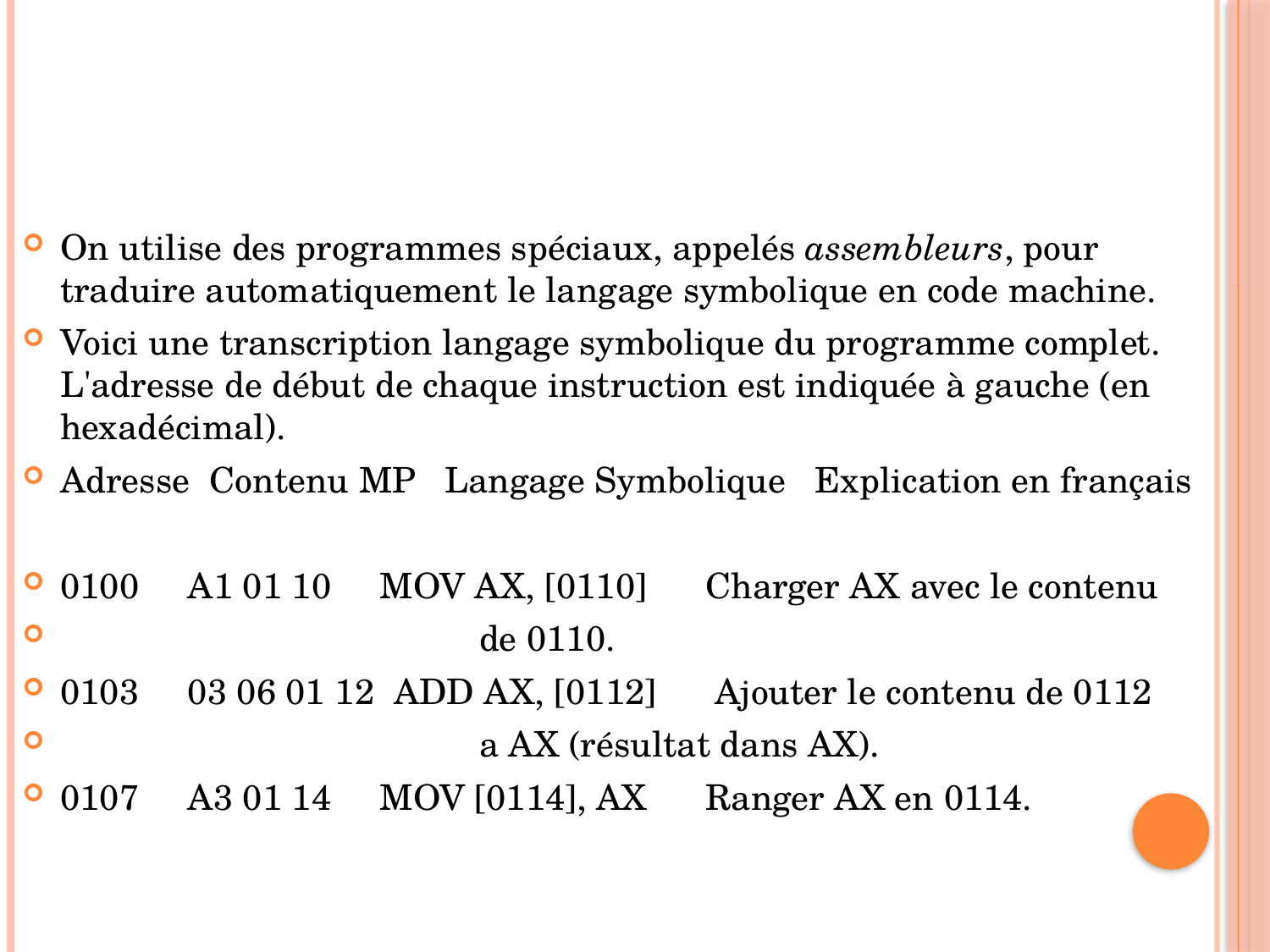

#
On utilise des programmes spéciaux, appelés assembleurs, pour traduire automatiquement le langage symbolique en code machine.
Voici une transcription langage symbolique du programme complet. L'adresse de début de chaque instruction est indiquée à gauche (en hexadécimal).
Adresse  Contenu MP   Langage Symbolique   Explication en français

0100     A1 01 10     MOV AX, [0110]      Charger AX avec le contenu
                                           de 0110.
0103     03 06 01 12  ADD AX, [0112]      Ajouter le contenu de 0112
                                           a AX (résultat dans AX).
0107     A3 01 14     MOV [0114], AX      Ranger AX en 0114.